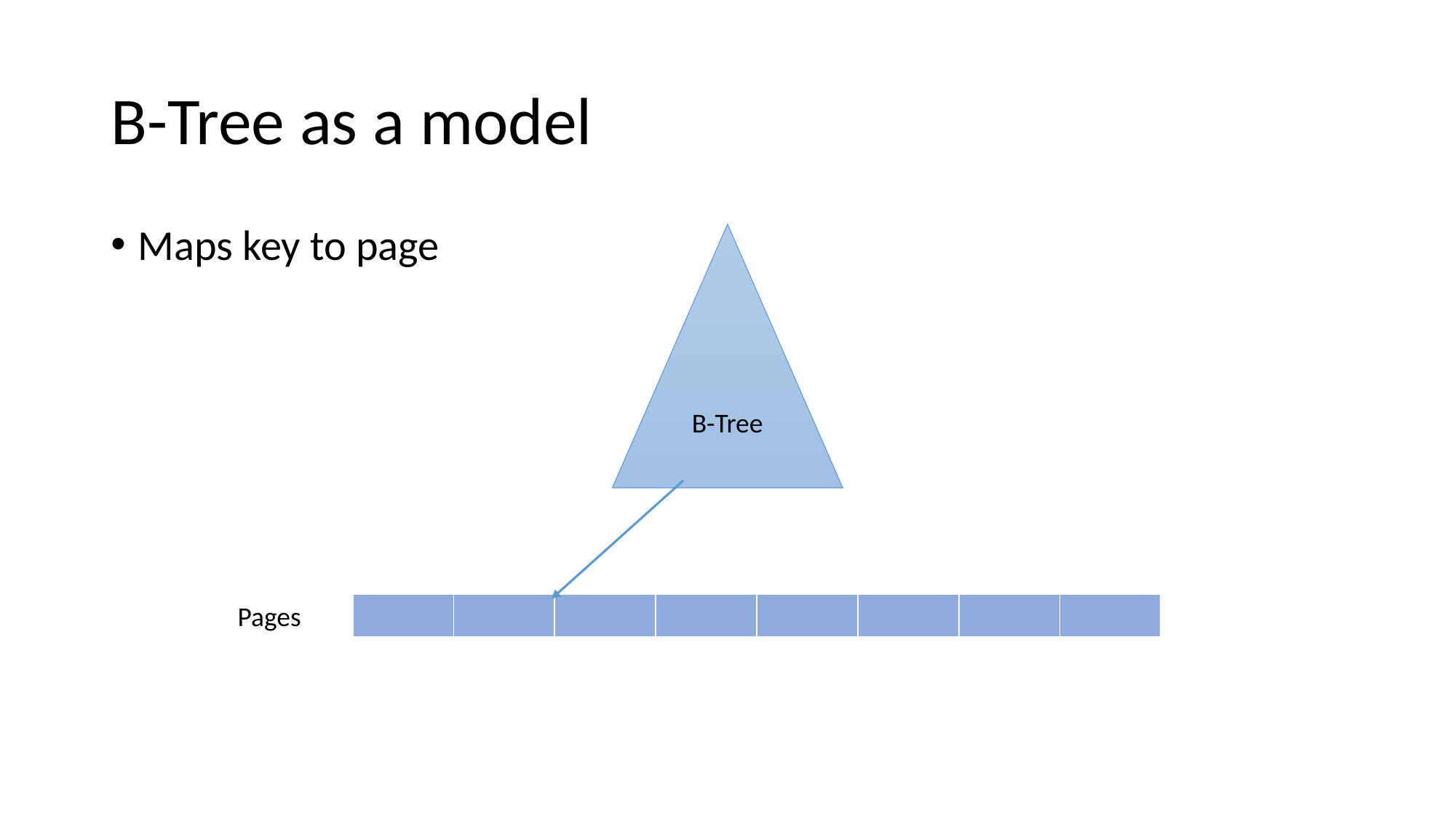

# B-Tree as a model
Maps key to page
B-Tree
Pages
|  |  |  |  |  |  |  |  |
| --- | --- | --- | --- | --- | --- | --- | --- |